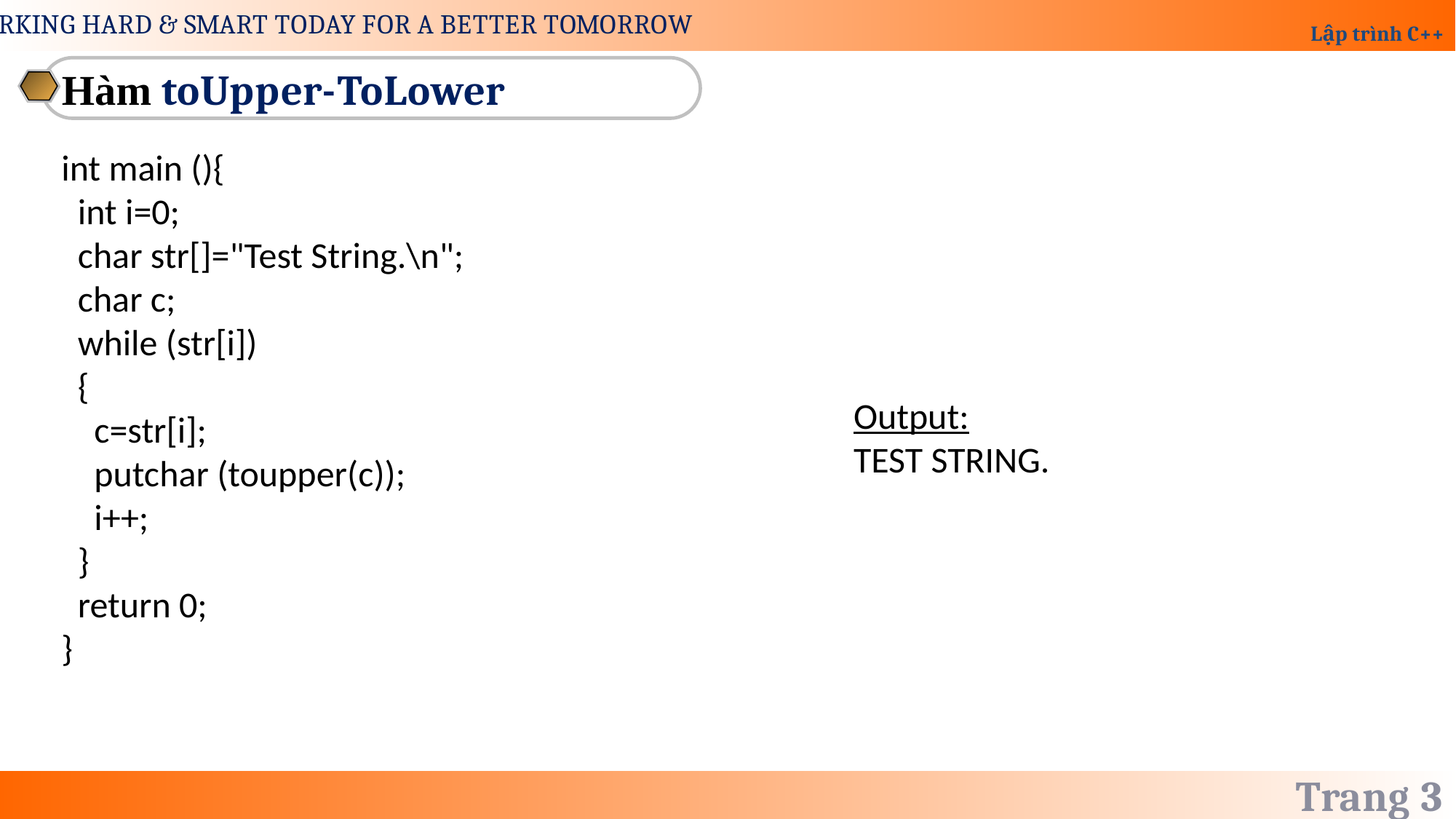

Hàm toUpper-ToLower

int main (){
  int i=0;
  char str[]="Test String.\n";
  char c;
  while (str[i])
  {
    c=str[i];
    putchar (toupper(c));
    i++;
  }
  return 0;
}
Output:
TEST STRING.
Trang 3